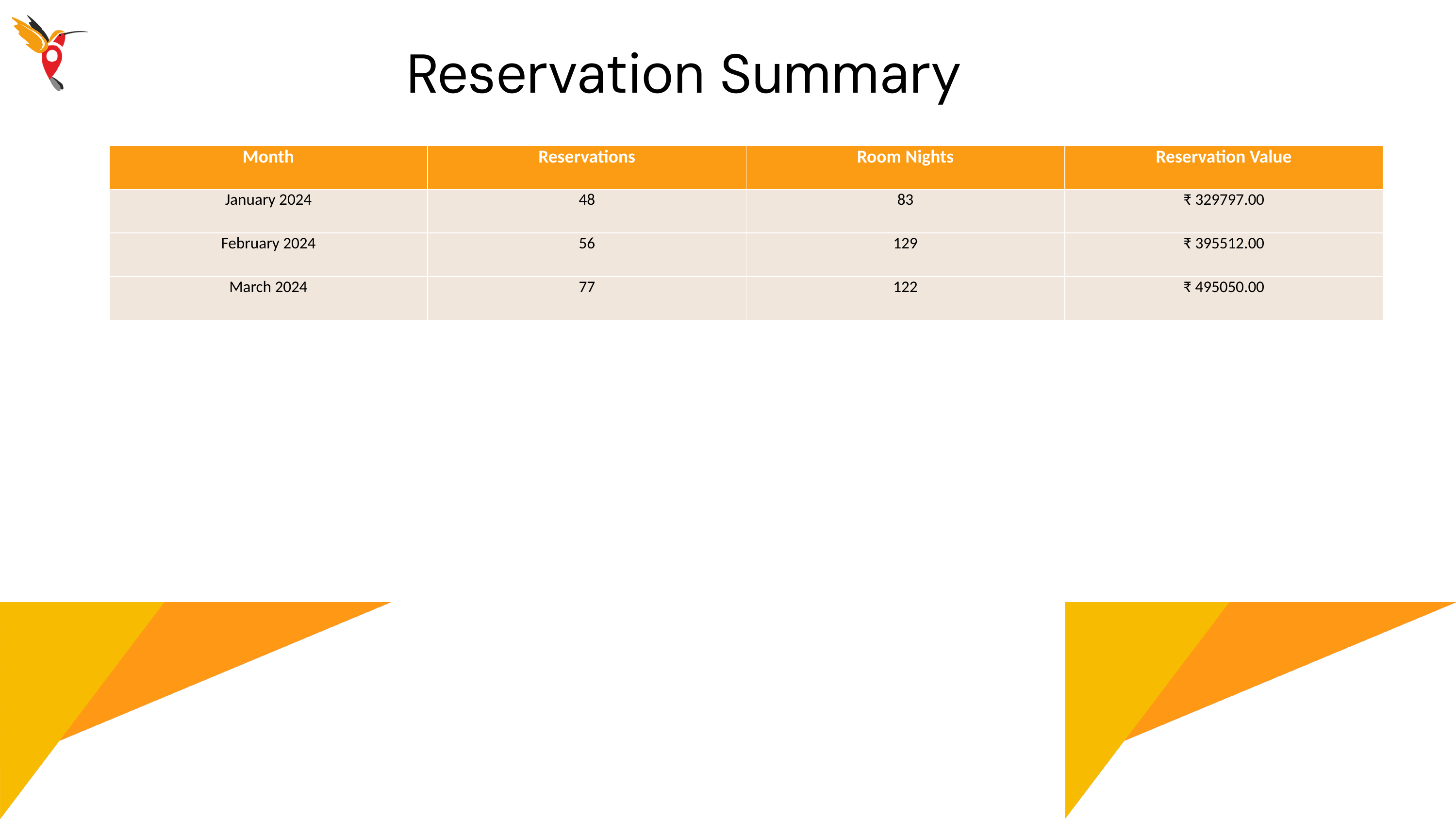

Reservation Summary

| Month | Reservations | Room Nights | Reservation Value |
| --- | --- | --- | --- |
| January 2024 | 48 | 83 | ₹ 329797.00 |
| February 2024 | 56 | 129 | ₹ 395512.00 |
| March 2024 | 77 | 122 | ₹ 495050.00 |